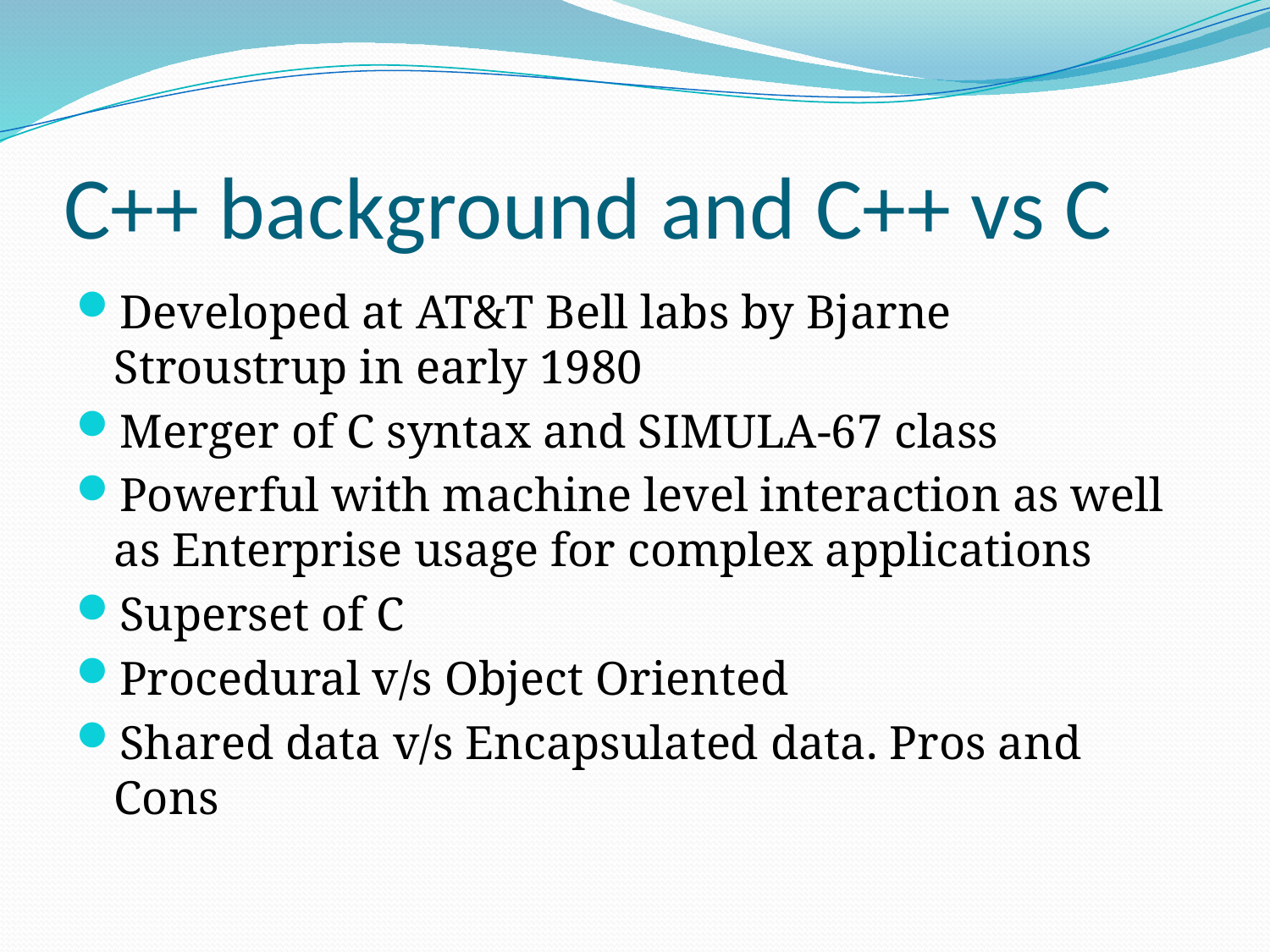

# C++ background and C++ vs C
Developed at AT&T Bell labs by Bjarne Stroustrup in early 1980
Merger of C syntax and SIMULA-67 class
Powerful with machine level interaction as well as Enterprise usage for complex applications
Superset of C
Procedural v/s Object Oriented
Shared data v/s Encapsulated data. Pros and Cons